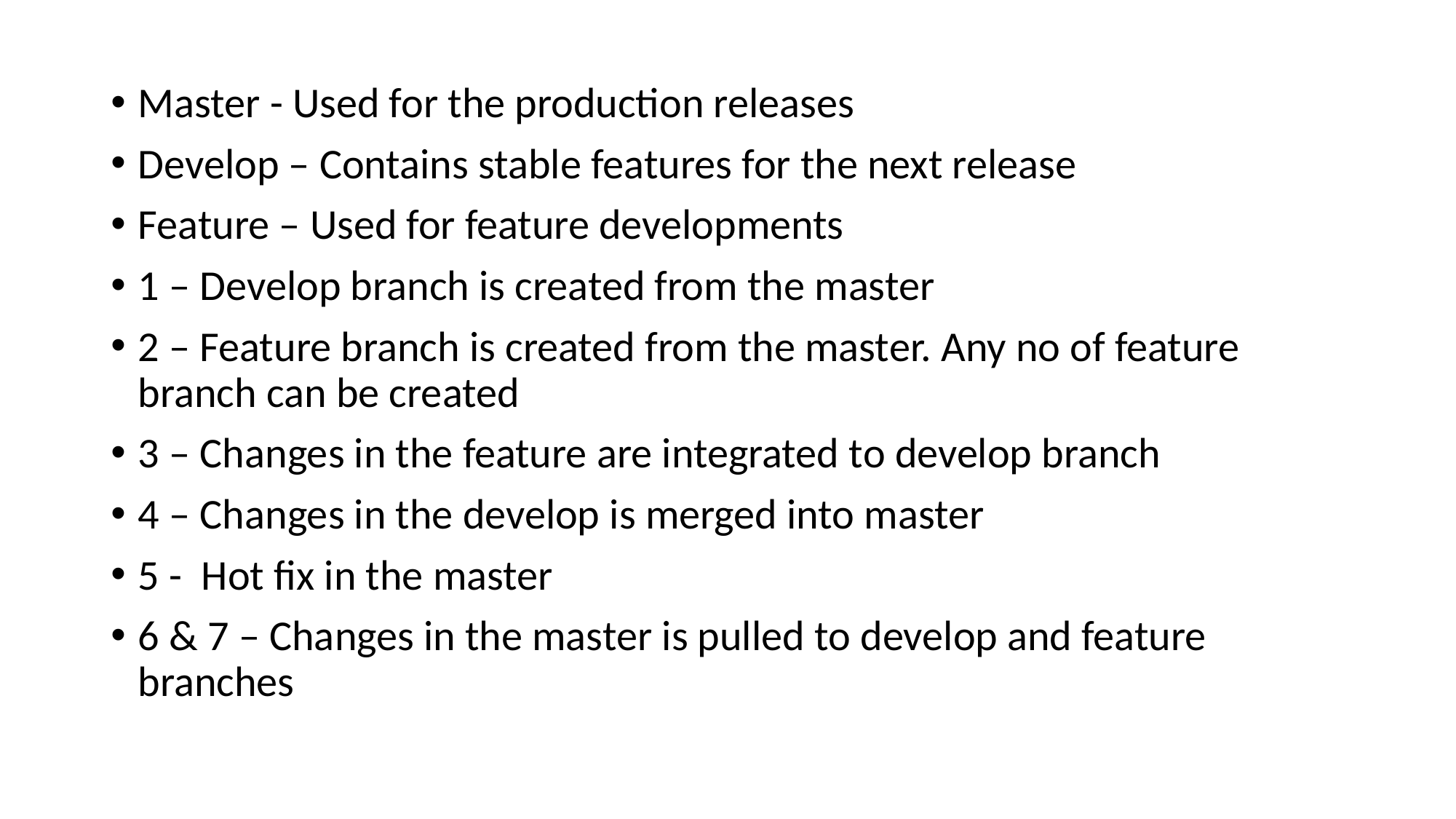

Master - Used for the production releases
Develop – Contains stable features for the next release
Feature – Used for feature developments
1 – Develop branch is created from the master
2 – Feature branch is created from the master. Any no of feature branch can be created
3 – Changes in the feature are integrated to develop branch
4 – Changes in the develop is merged into master
5 -  Hot fix in the master
6 & 7 – Changes in the master is pulled to develop and feature branches